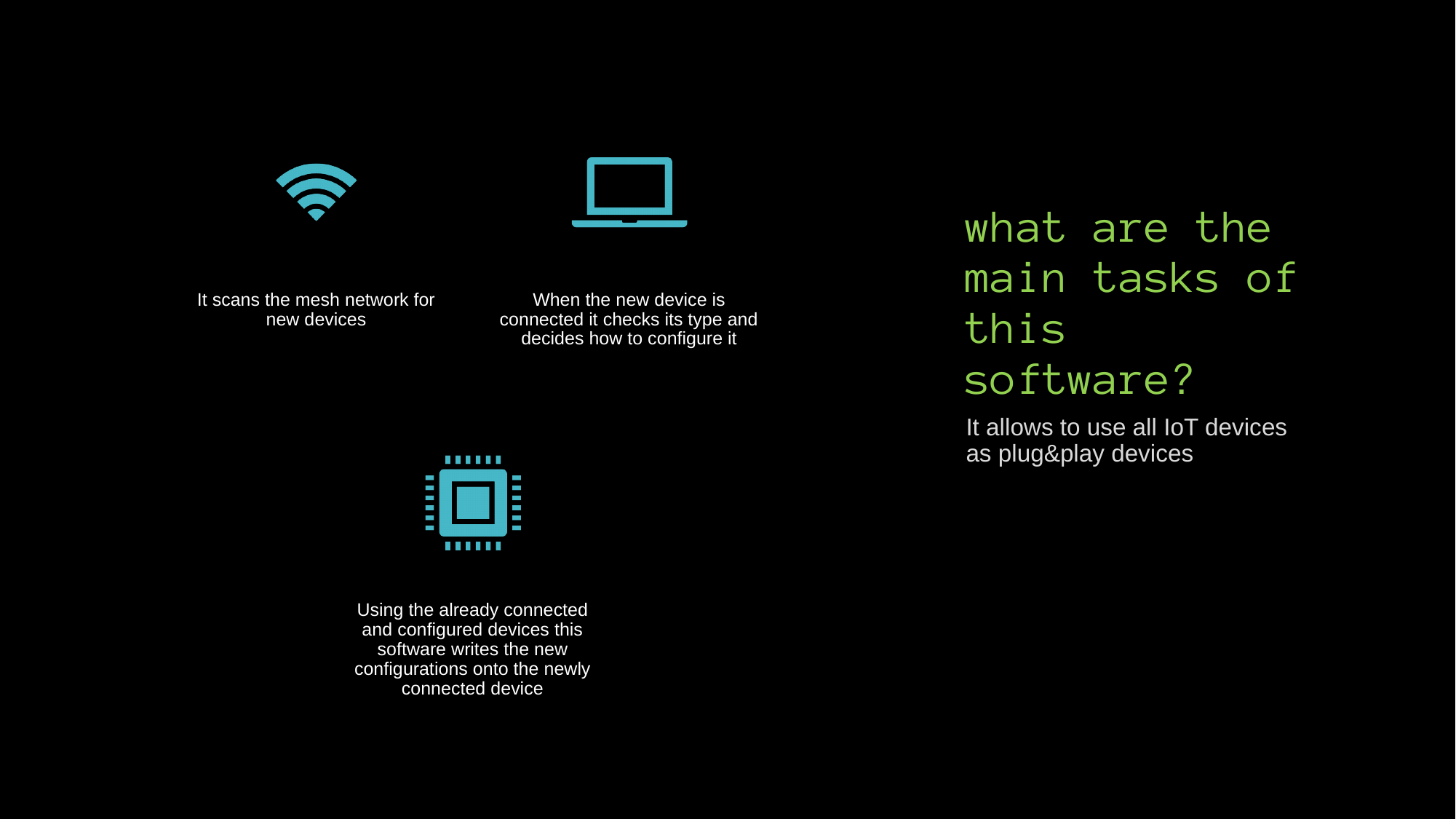

It scans the mesh network for new devices
When the new device is connected it checks its type and decides how to configure it
Using the already connected and configured devices this software writes the new configurations onto the newly connected device
# what are the main tasks of this software?
It allows to use all IoT devices as plug&play devices